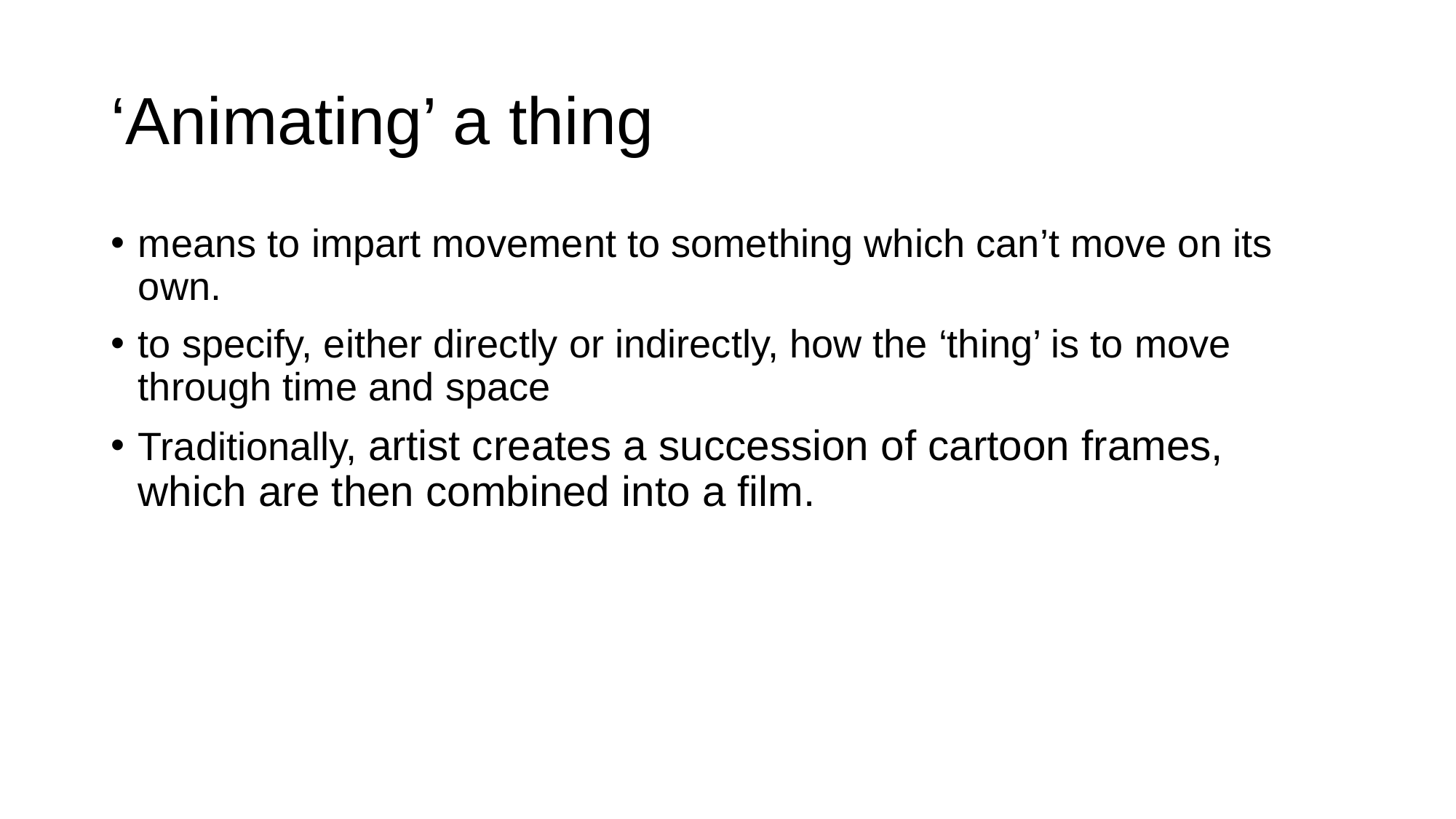

# ‘Animating’ a thing
means to impart movement to something which can’t move on its own.
to specify, either directly or indirectly, how the ‘thing’ is to move through time and space
Traditionally, artist creates a succession of cartoon frames, which are then combined into a film.